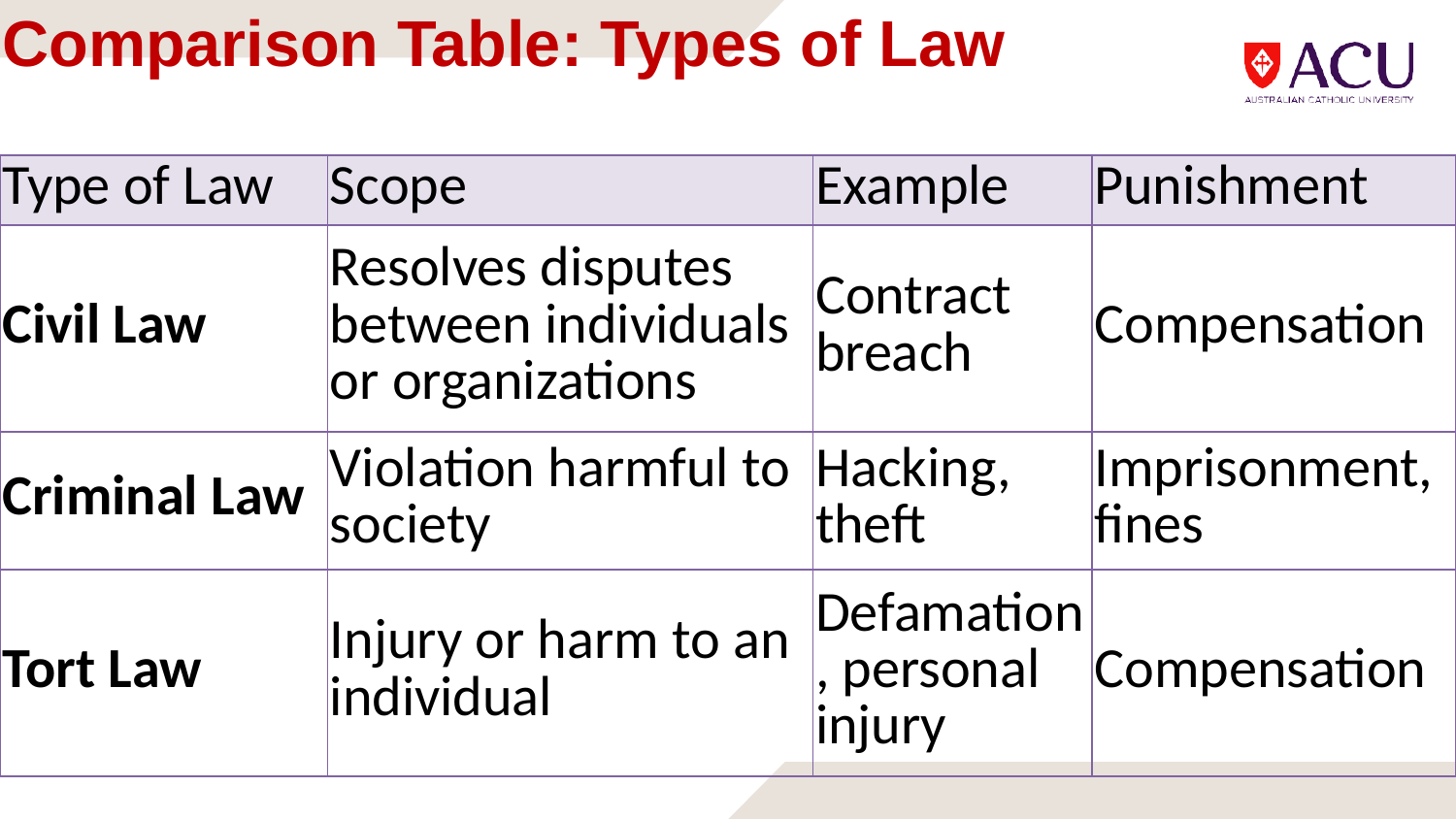

# Comparison Table: Types of Law
| Type of Law | Scope | Example | Punishment |
| --- | --- | --- | --- |
| Civil Law | Resolves disputes between individuals or organizations | Contract breach | Compensation |
| Criminal Law | Violation harmful to society | Hacking, theft | Imprisonment, fines |
| Tort Law | Injury or harm to an individual | Defamation, personal injury | Compensation |